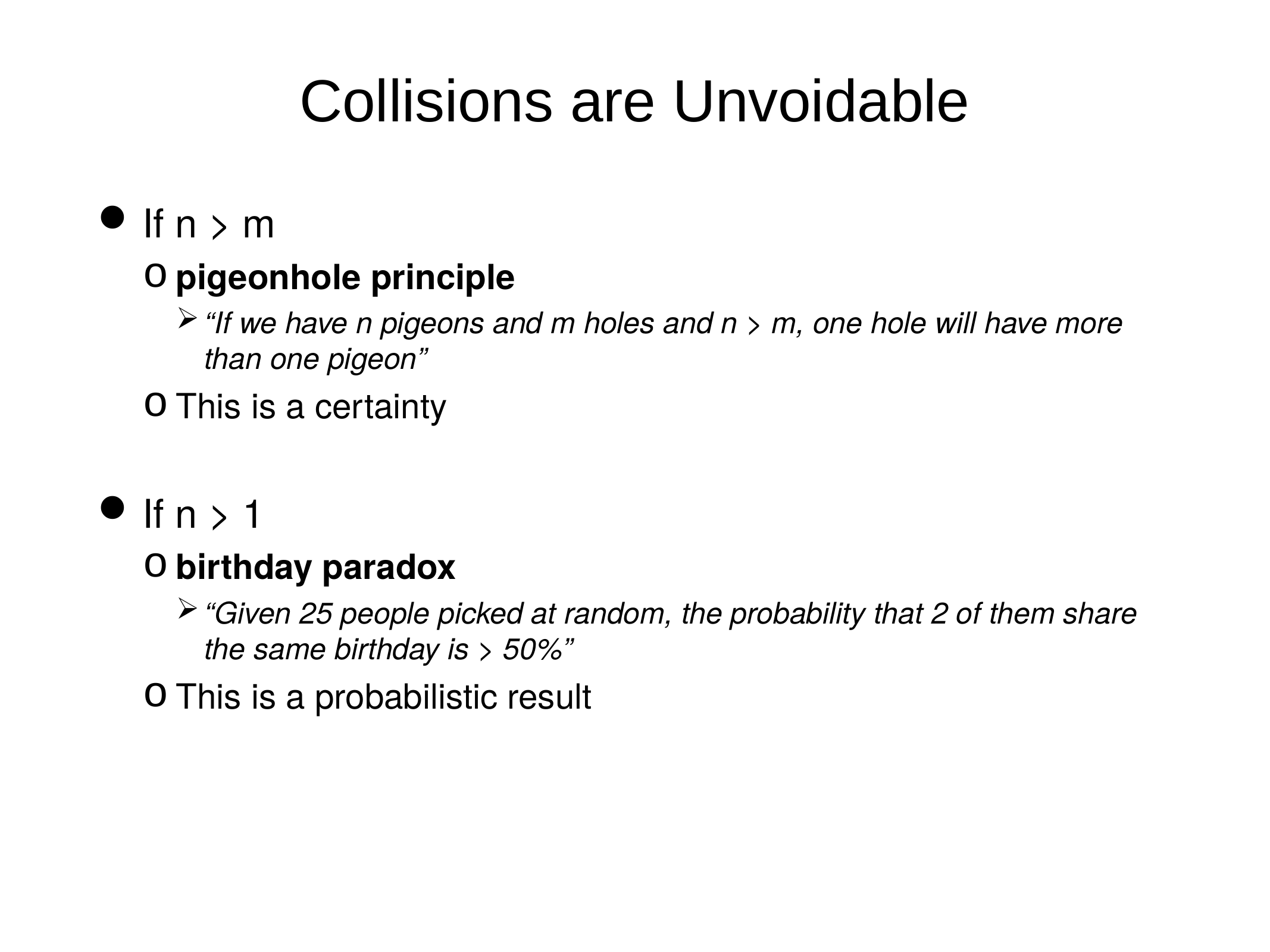

# Collisions are Unvoidable
If n > m
pigeonhole principle
“If we have n pigeons and m holes and n > m, one hole will have more than one pigeon”
This is a certainty

If n > 1
birthday paradox
“Given 25 people picked at random, the probability that 2 of them share the same birthday is > 50%”
This is a probabilistic result